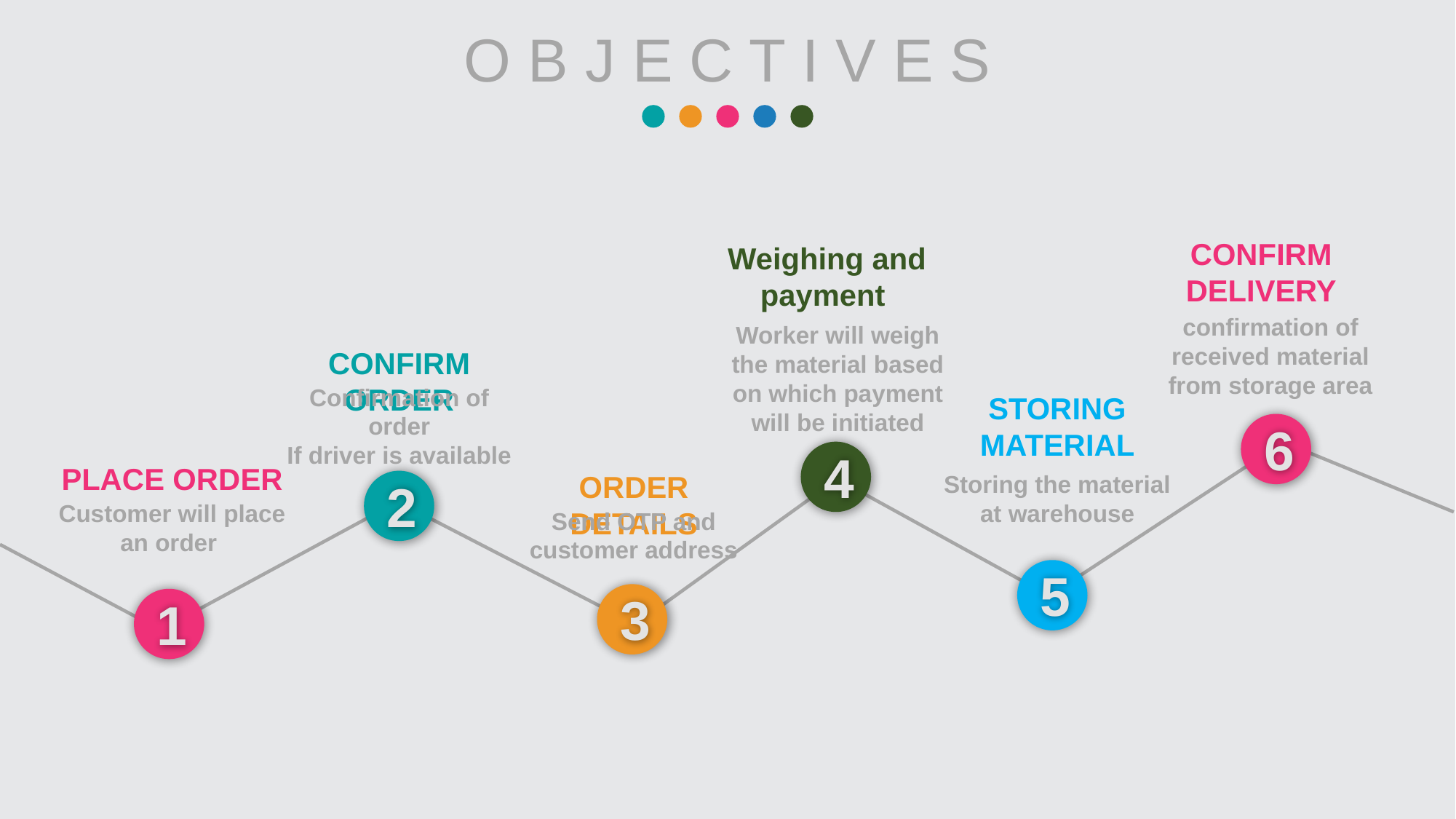

O B J E C T I V E S

CONFIRM DELIVERY
confirmation of received material from storage area
Weighing and payment
Worker will weigh the material based on which payment will be initiated
CONFIRM ORDER
Confirmation of order
If driver is available
STORING MATERIAL
Storing the material at warehouse
6

4

PLACE ORDER
Customer will place an order
ORDER DETAILS
Send OTP and customer address
2

5

3

1